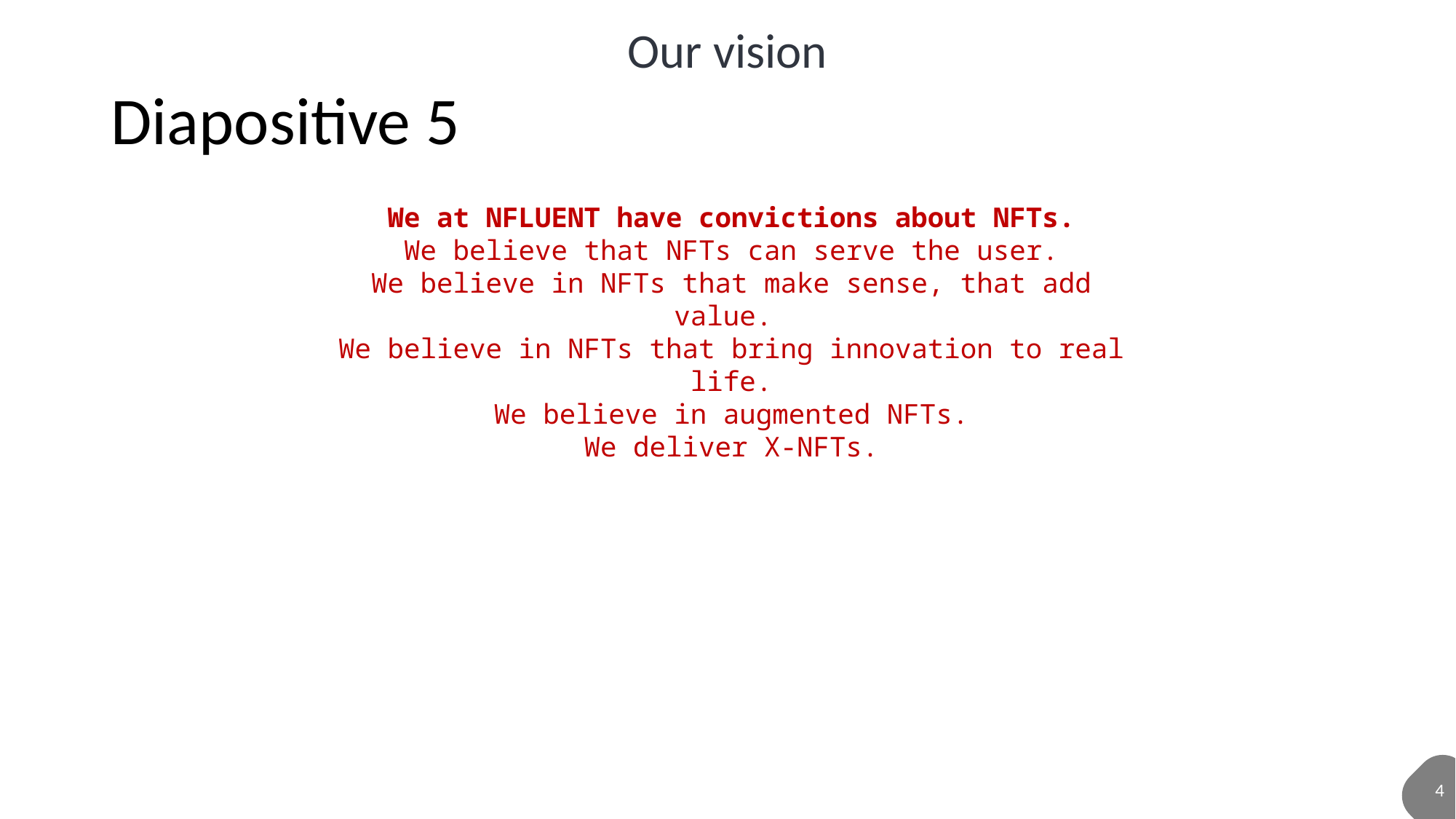

Our vision
# Diapositive 5
We at NFLUENT have convictions about NFTs.
We believe that NFTs can serve the user.
We believe in NFTs that make sense, that add value.
We believe in NFTs that bring innovation to real life.
We believe in augmented NFTs.
We deliver X-NFTs.

4